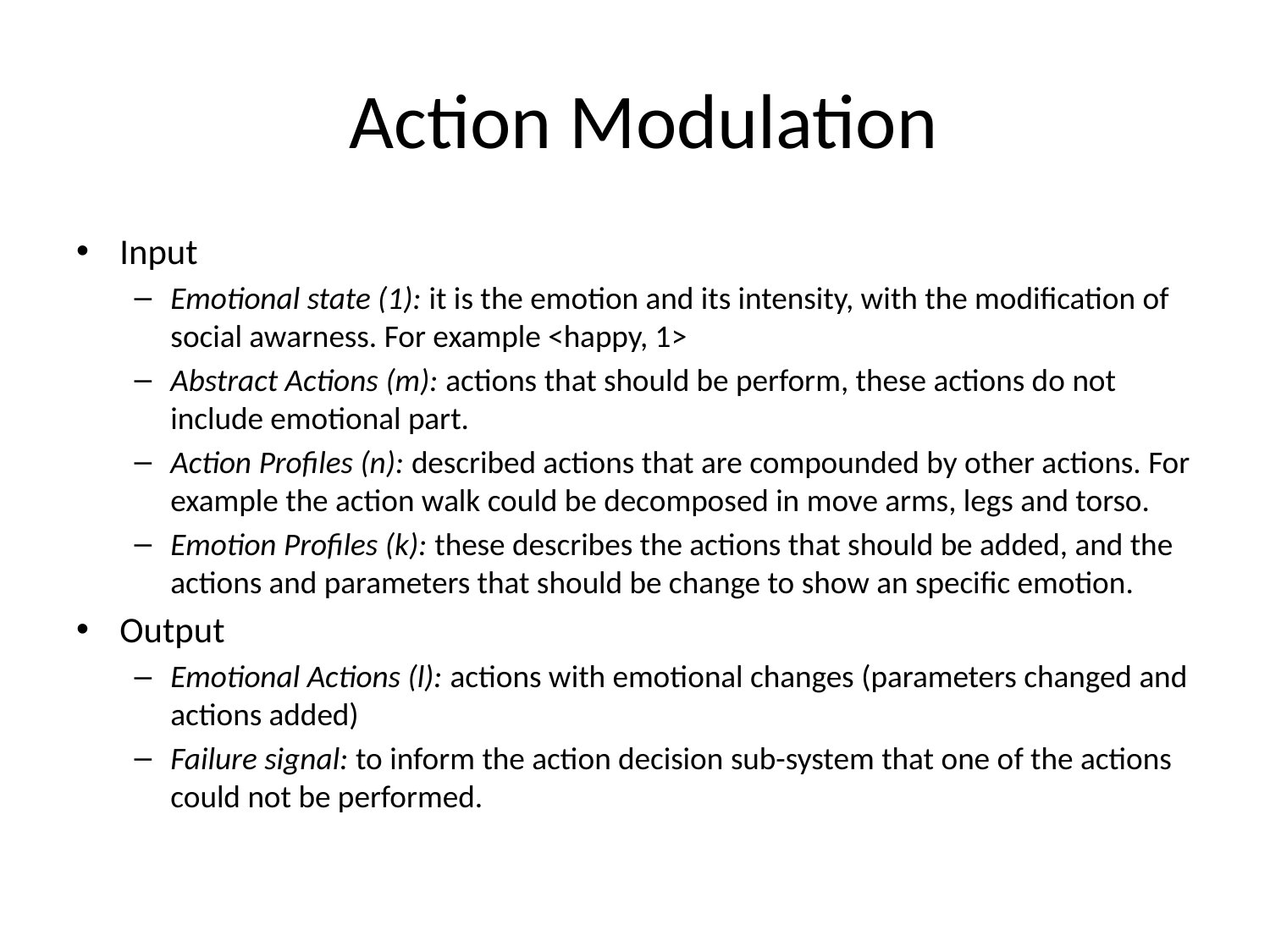

# Action Modulation
Input
Emotional state (1): it is the emotion and its intensity, with the modification of social awarness. For example <happy, 1>
Abstract Actions (m): actions that should be perform, these actions do not include emotional part.
Action Profiles (n): described actions that are compounded by other actions. For example the action walk could be decomposed in move arms, legs and torso.
Emotion Profiles (k): these describes the actions that should be added, and the actions and parameters that should be change to show an specific emotion.
Output
Emotional Actions (l): actions with emotional changes (parameters changed and actions added)
Failure signal: to inform the action decision sub-system that one of the actions could not be performed.